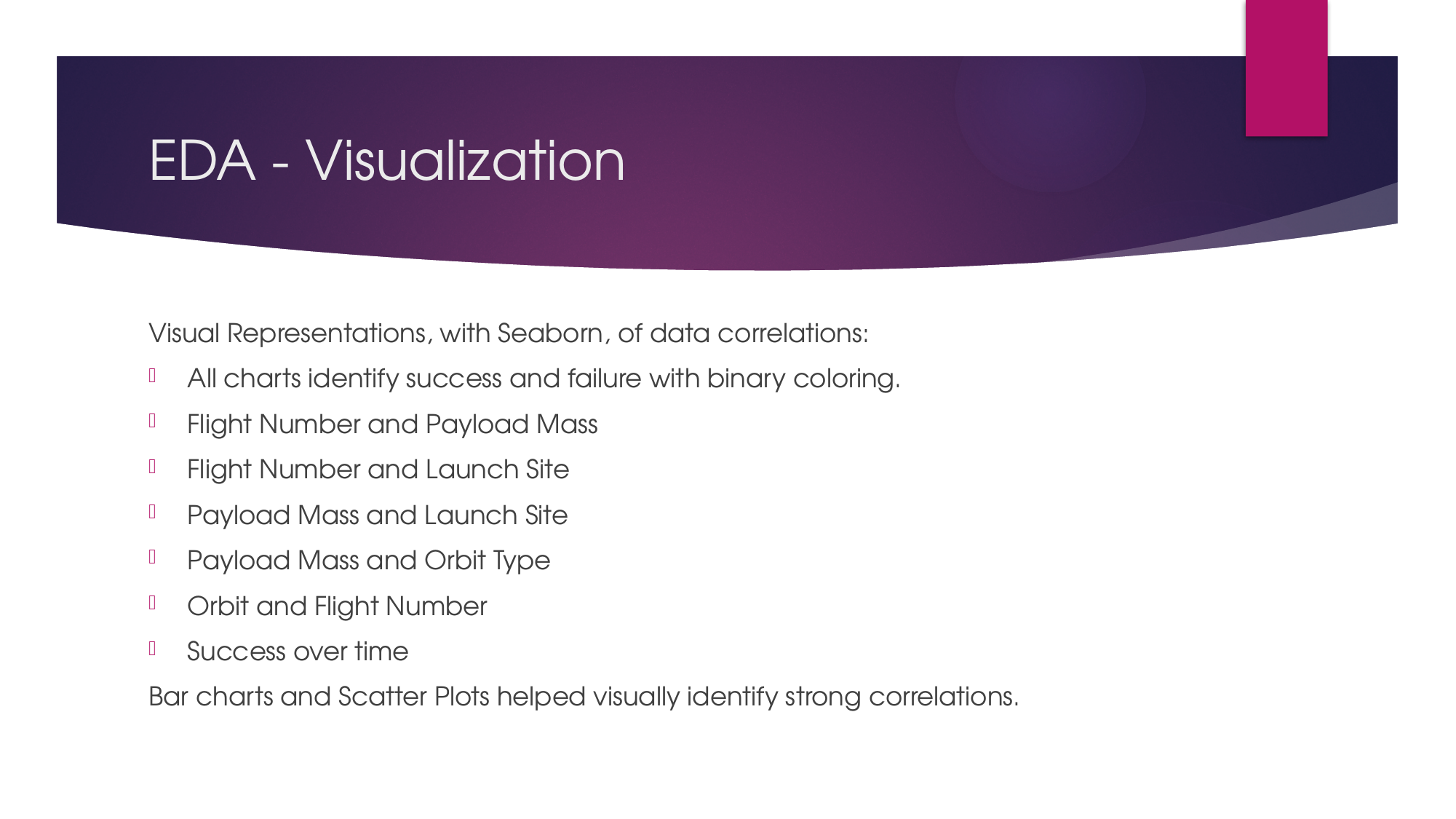

# EDA - Visualization
Visual Representations, with Seaborn, of data correlations:
All charts identify success and failure with binary coloring.
Flight Number and Payload Mass
Flight Number and Launch Site
Payload Mass and Launch Site
Payload Mass and Orbit Type
Orbit and Flight Number
Success over time
Bar charts and Scatter Plots helped visually identify strong correlations.